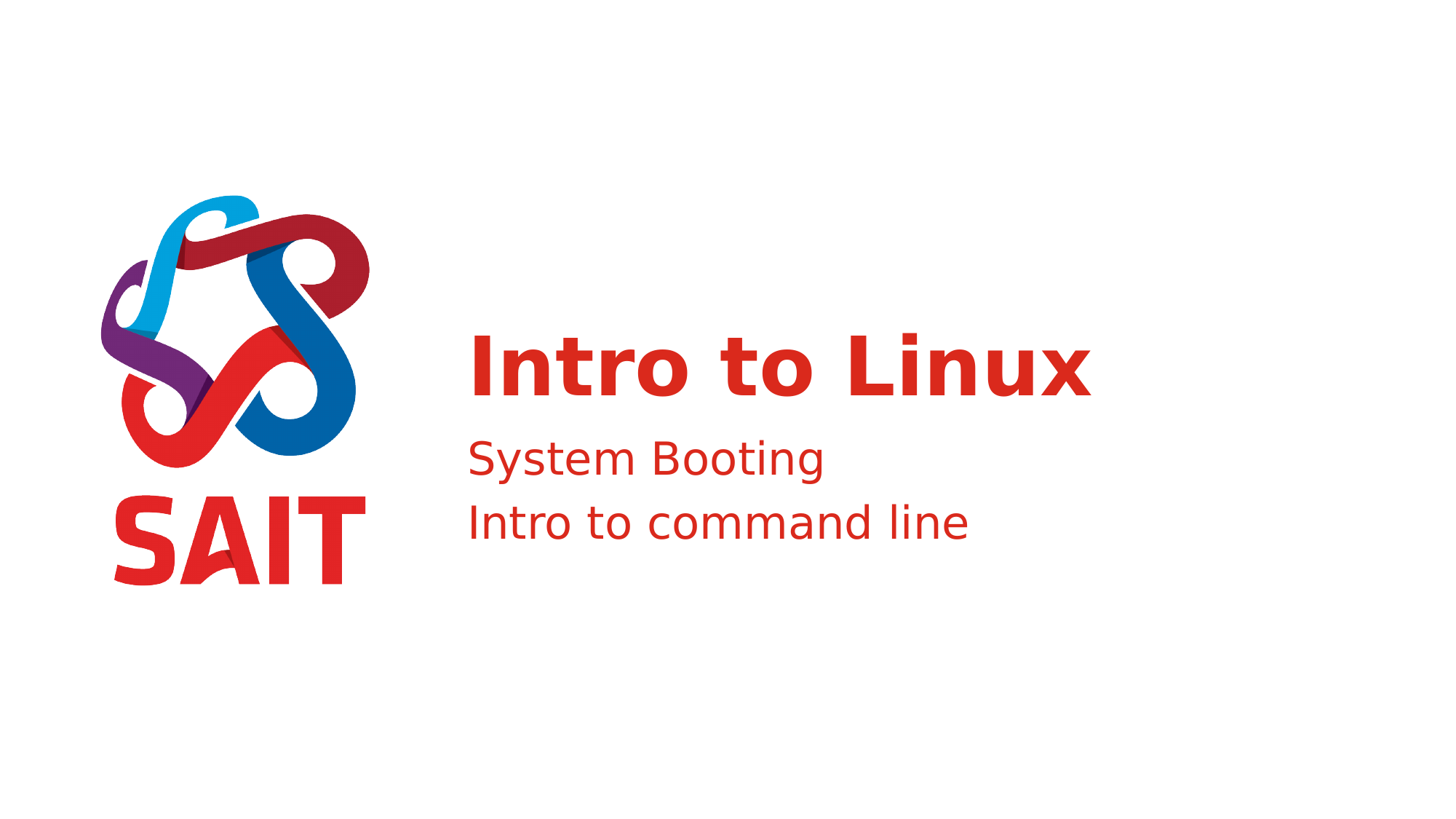

# Intro to Linux
System Booting
Intro to command line